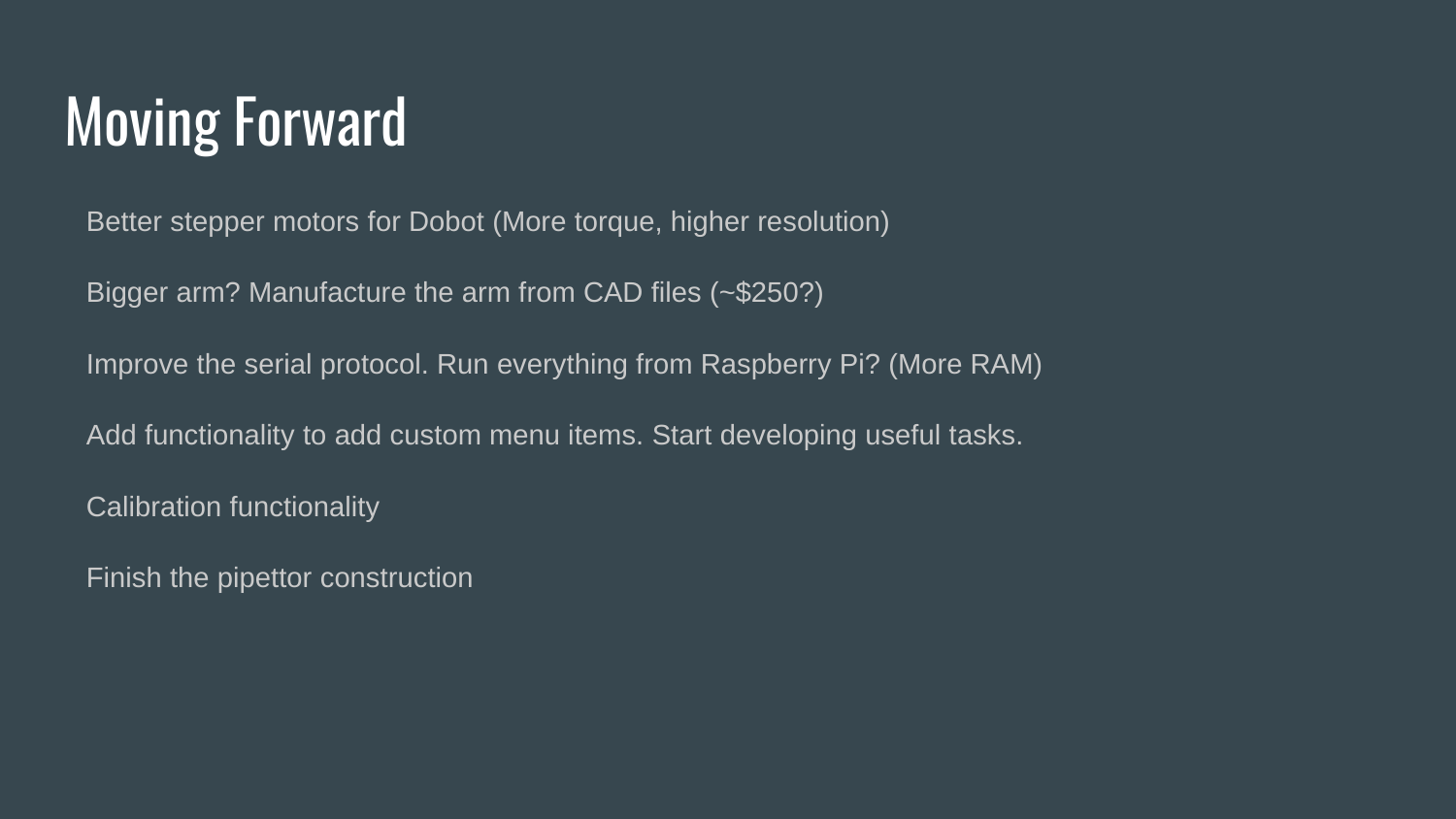

# Moving Forward
Better stepper motors for Dobot (More torque, higher resolution)
Bigger arm? Manufacture the arm from CAD files (~$250?)
Improve the serial protocol. Run everything from Raspberry Pi? (More RAM)
Add functionality to add custom menu items. Start developing useful tasks.
Calibration functionality
Finish the pipettor construction